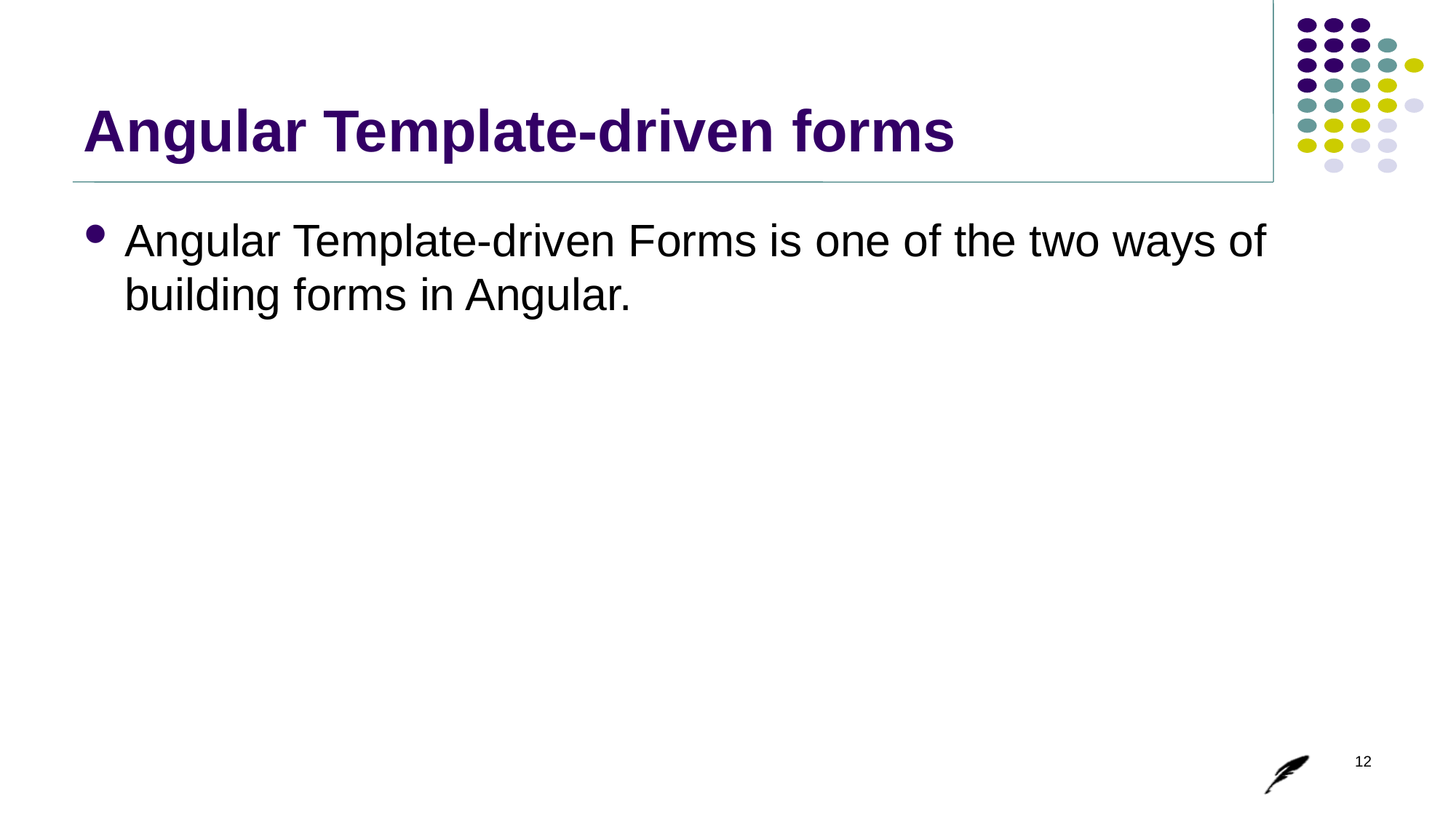

# Angular Template-driven forms
Angular Template-driven Forms is one of the two ways of building forms in Angular.
12